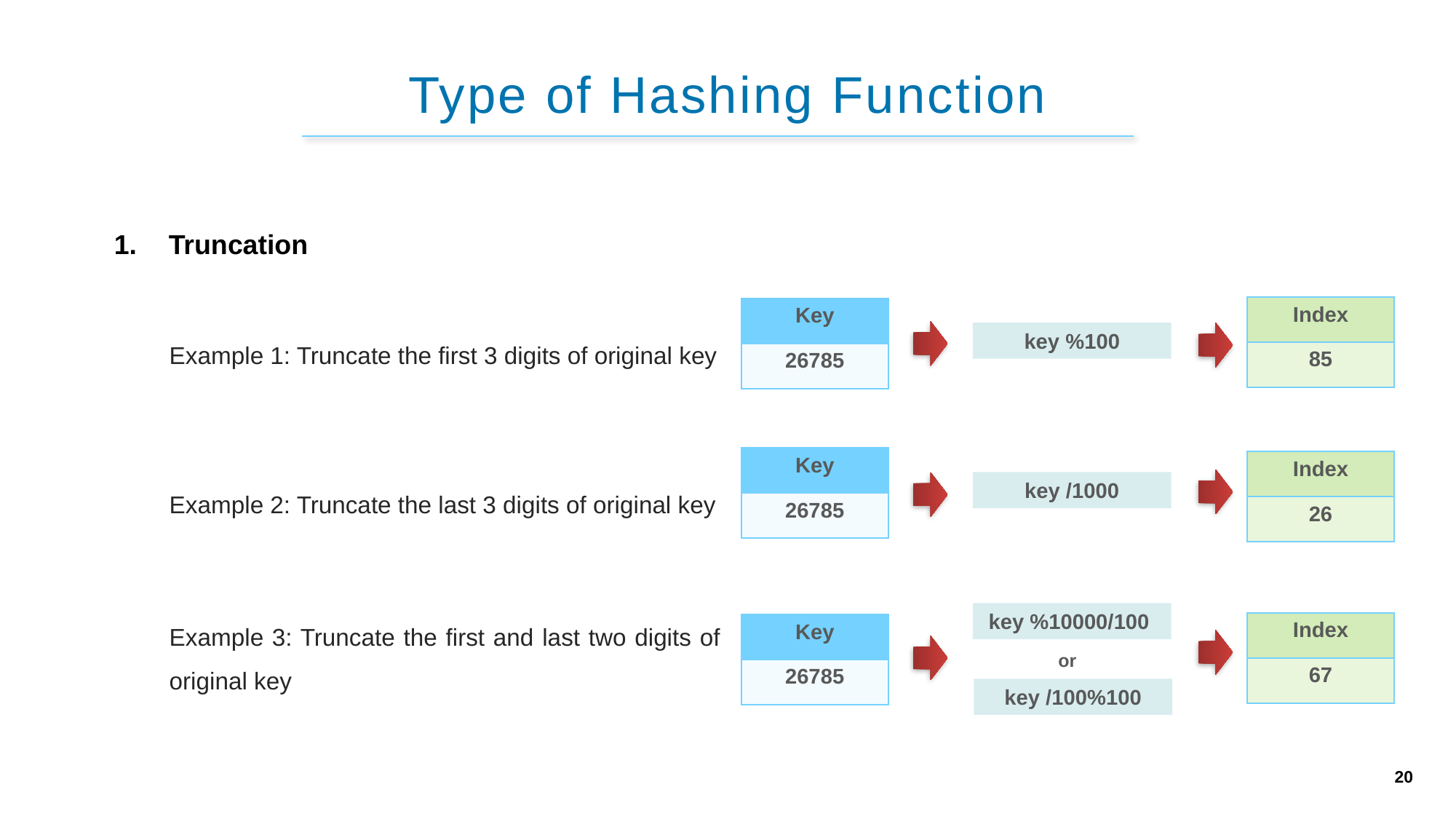

# Type of Hashing Function
Truncation
| Index |
| --- |
| 85 |
| Key |
| --- |
| 26785 |
Example 1: Truncate the first 3 digits of original key
key %100

| Key |
| --- |
| 26785 |
| Index |
| --- |
| 26 |
Example 2: Truncate the last 3 digits of original key
key /1000

Example 3: Truncate the first and last two digits of original key
key %10000/100
| Index |
| --- |
| 67 |
| Key |
| --- |
| 26785 |
or

key /100%100
20